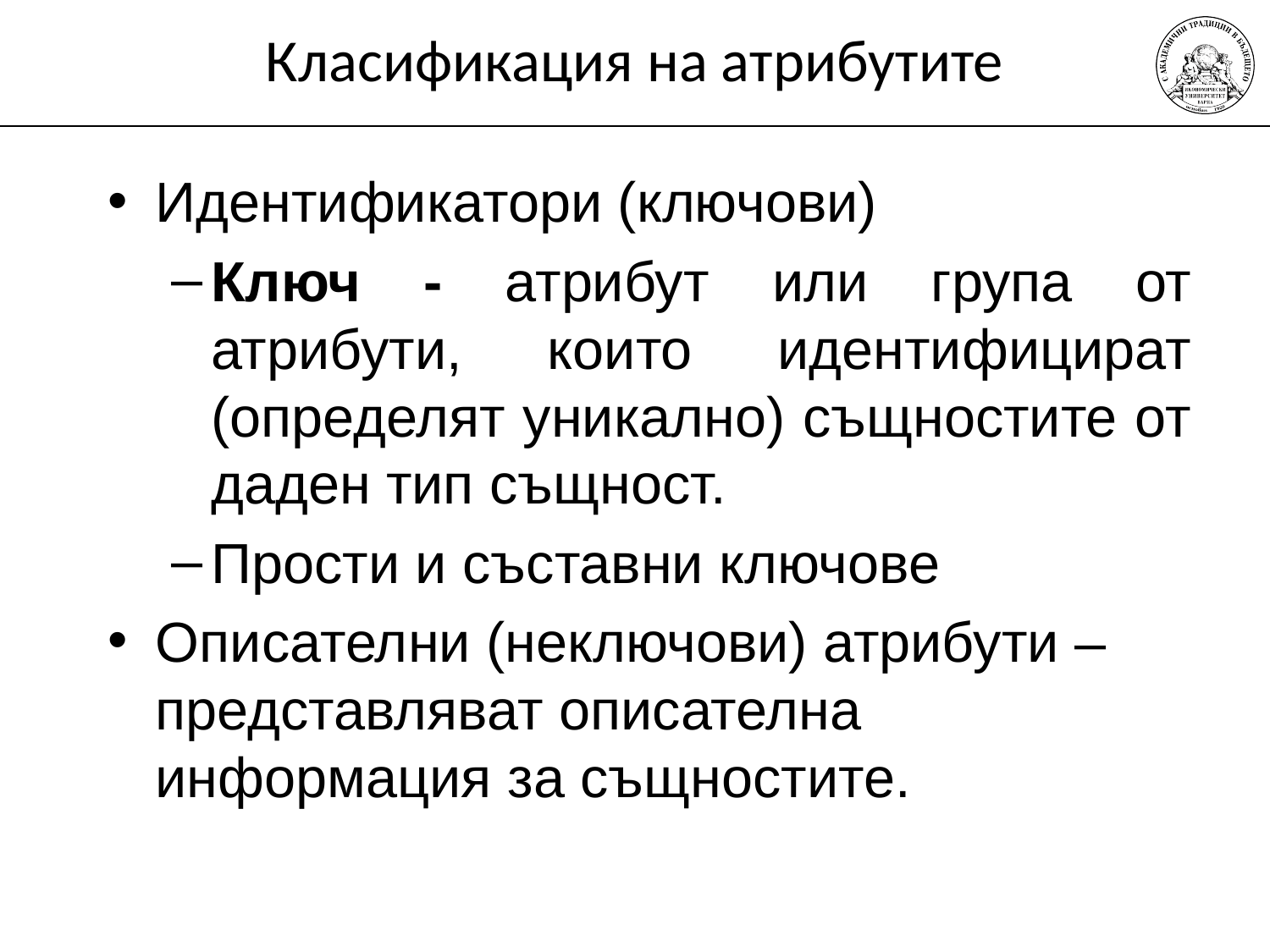

# Класификация на атрибутите
Идентификатори (ключови)
Ключ - атрибут или група от атрибути, които идентифицират (определят уникално) същностите от даден тип същност.
Прости и съставни ключове
Описателни (неключови) атрибути – представляват описателна информация за същностите.